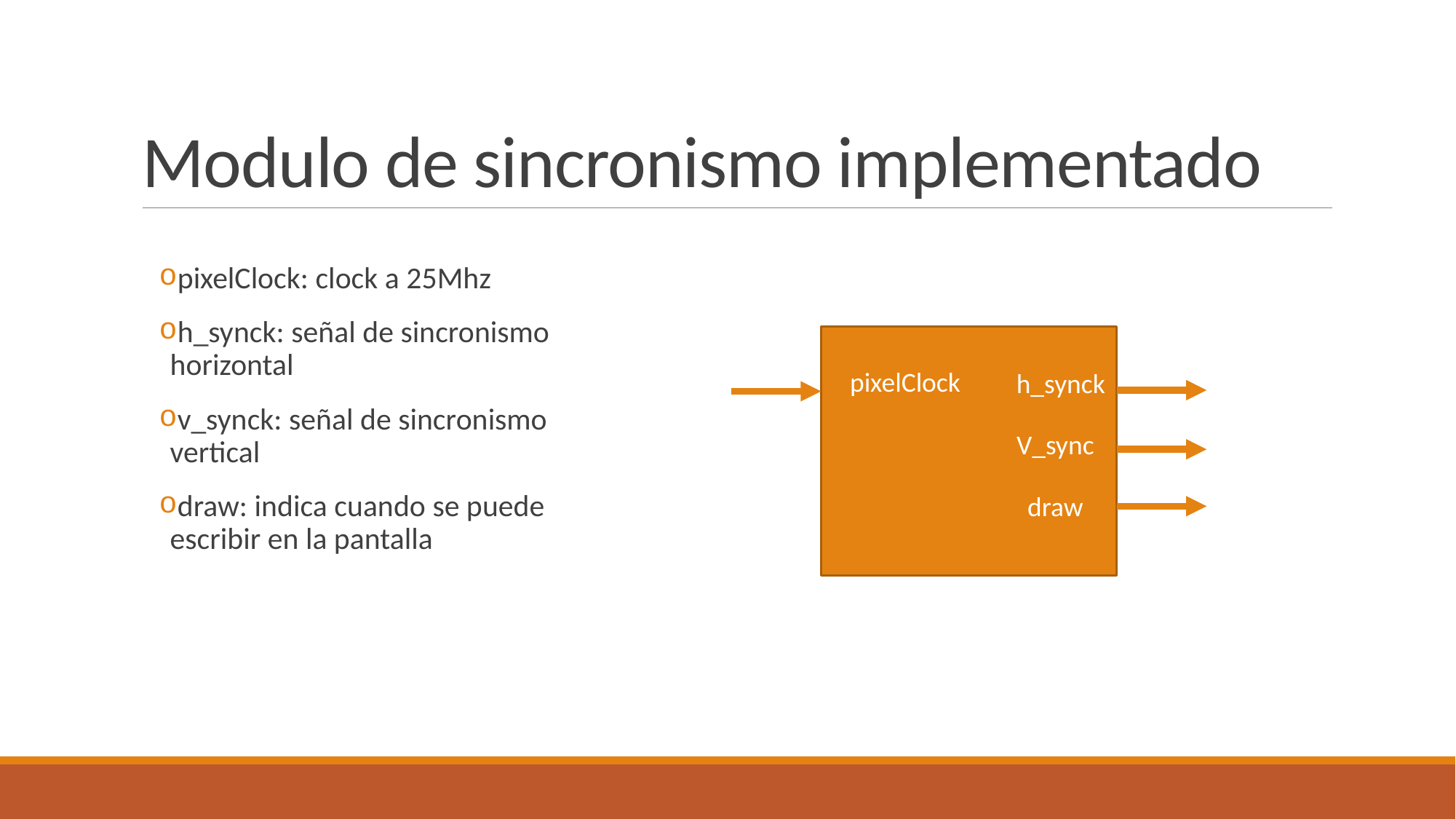

# Modulo de sincronismo implementado
pixelClock: clock a 25Mhz
h_synck: señal de sincronismo horizontal
v_synck: señal de sincronismo vertical
draw: indica cuando se puede escribir en la pantalla

pixelClock
h_synck
V_sync
draw